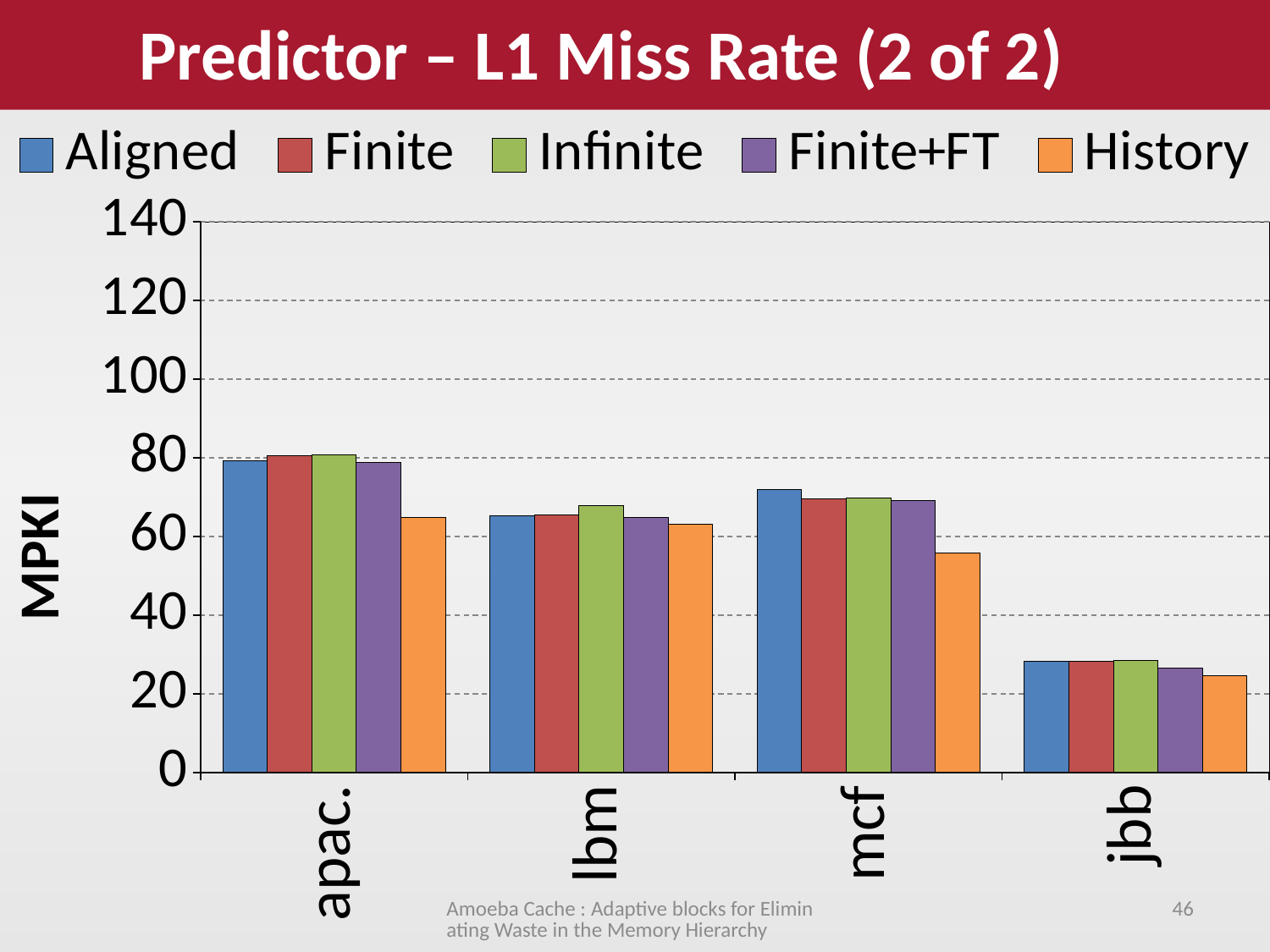

Predictor – L1 Miss Rate (2 of 2)

### Chart

| Category | Aligned | Finite | Infinite | Finite+FT | History |
|---|---|---|---|---|---|
| apac. | 79.17009310241318 | 80.4401077771206 | 80.85833781404197 | 78.8835166994485 | 64.8869923782172 |
| lbm | 65.17853492650967 | 65.4391854854109 | 67.85307876092128 | 64.9449957824927 | 63.0641901364401 |
| mcf | 72.036388285871 | 69.63808776474238 | 69.7673386417871 | 69.1914523890687 | 55.7491365544384 |
| jbb | 28.2253391713485 | 28.2919963078029 | 28.3866876035764 | 26.6034248158679 | 24.54924698966679 |
Amoeba Cache : Adaptive blocks for Eliminating Waste in the Memory Hierarchy
46